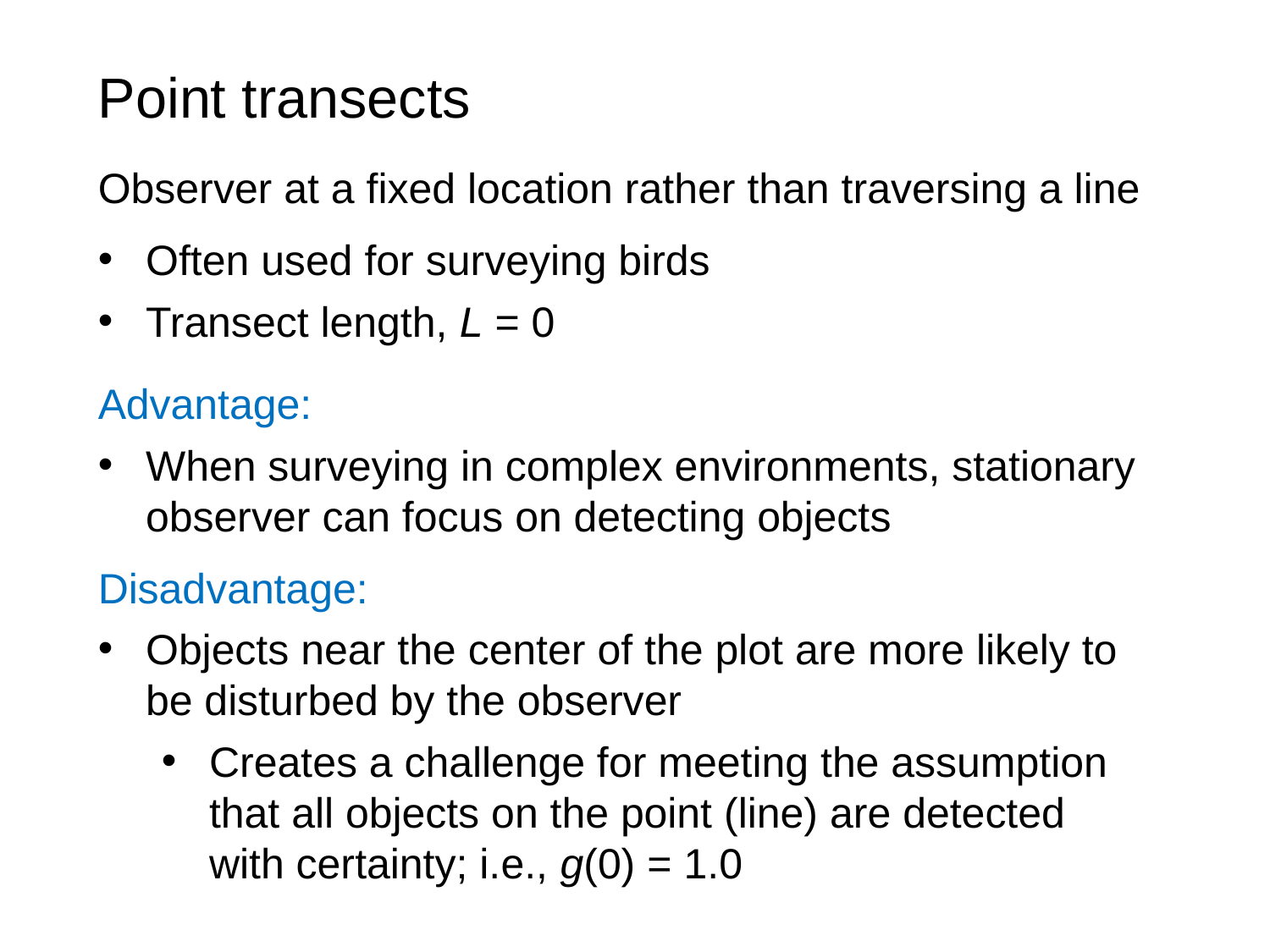

Point transects
Observer at a fixed location rather than traversing a line
Often used for surveying birds
Transect length, L = 0
Advantage:
When surveying in complex environments, stationary observer can focus on detecting objects
Disadvantage:
Objects near the center of the plot are more likely to be disturbed by the observer
Creates a challenge for meeting the assumption that all objects on the point (line) are detected with certainty; i.e., g(0) = 1.0